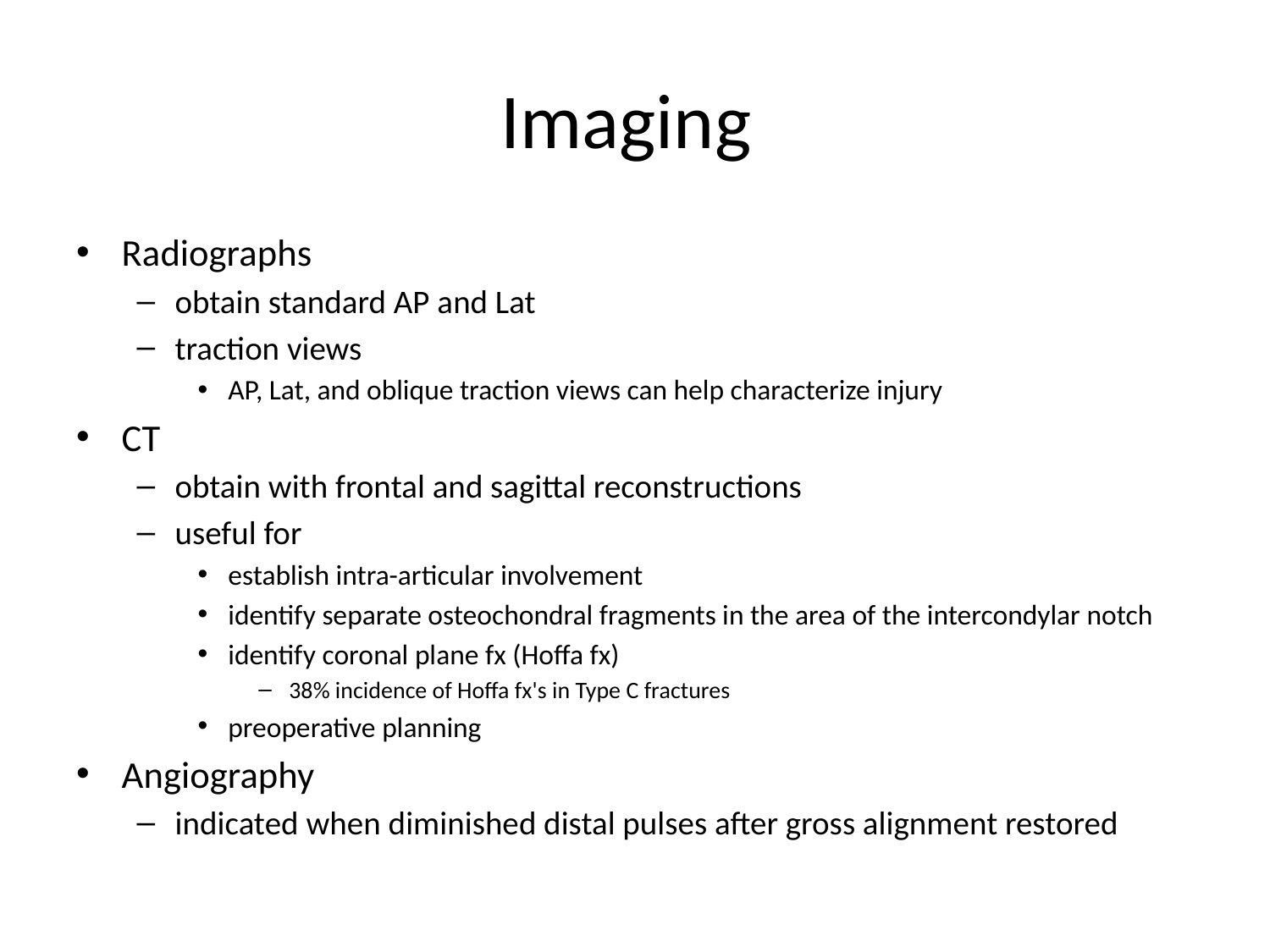

# Imaging
Radiographs
obtain standard AP and Lat
traction views
AP, Lat, and oblique traction views can help characterize injury
CT
obtain with frontal and sagittal reconstructions
useful for
establish intra-articular involvement
identify separate osteochondral fragments in the area of the intercondylar notch
identify coronal plane fx (Hoffa fx)
38% incidence of Hoffa fx's in Type C fractures
preoperative planning
Angiography
indicated when diminished distal pulses after gross alignment restored